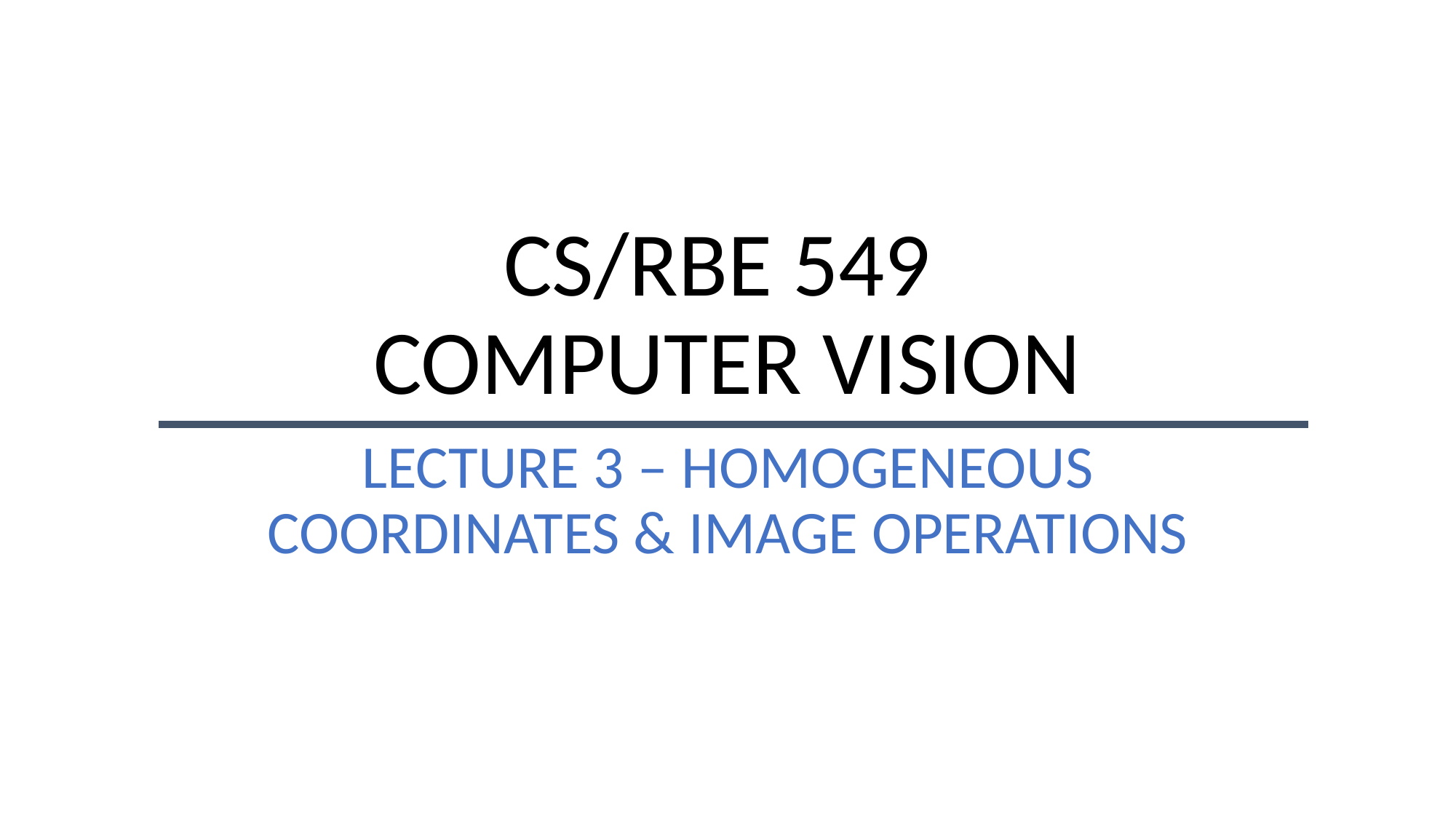

# CS/RBE 549 COMPUTER VISION
LECTURE 3 – HOMOGENEOUS COORDINATES & IMAGE OPERATIONS